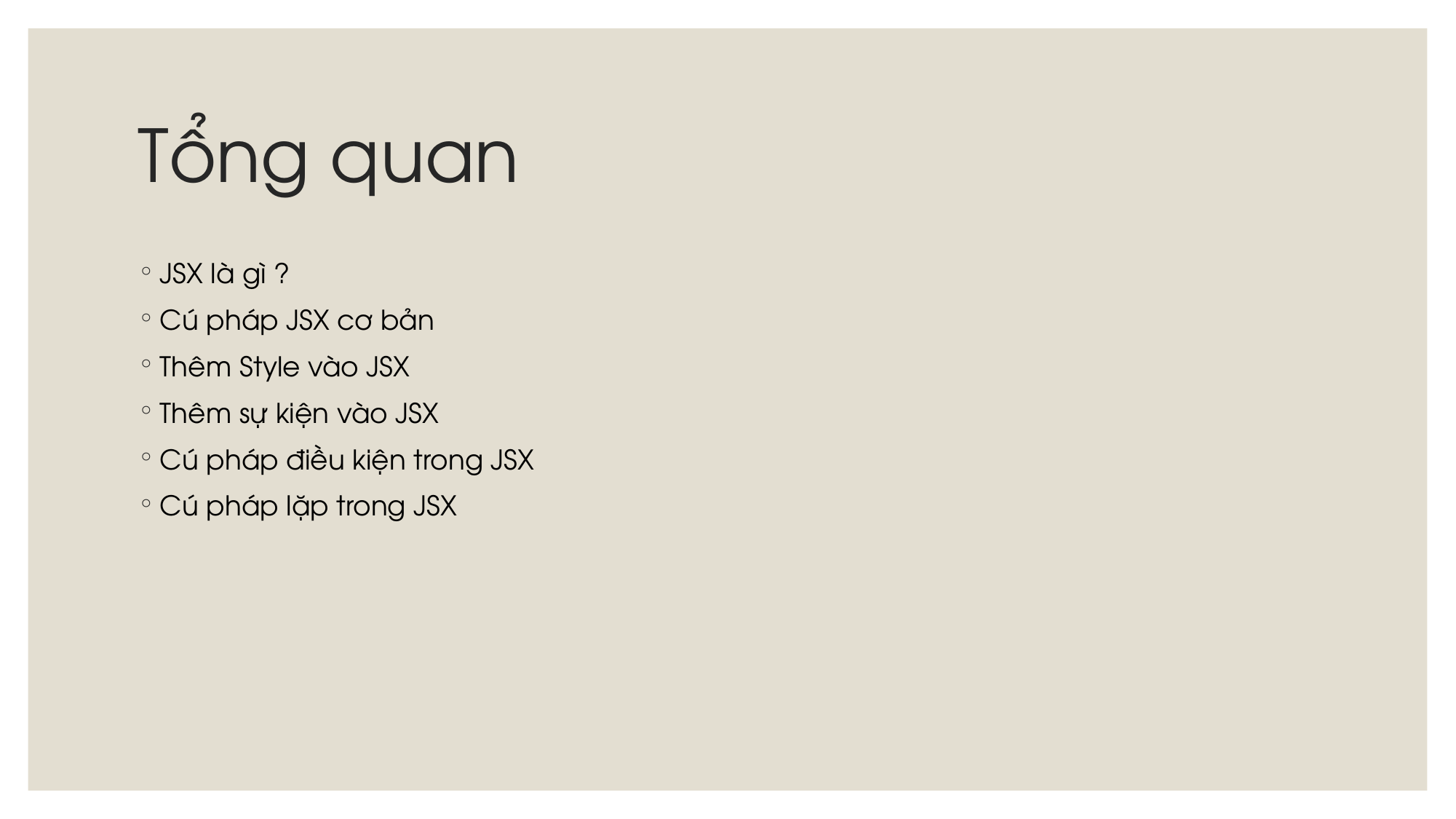

# Tổng quan
JSX là gì ?
Cú pháp JSX cơ bản
Thêm Style vào JSX
Thêm sự kiện vào JSX
Cú pháp điều kiện trong JSX
Cú pháp lặp trong JSX